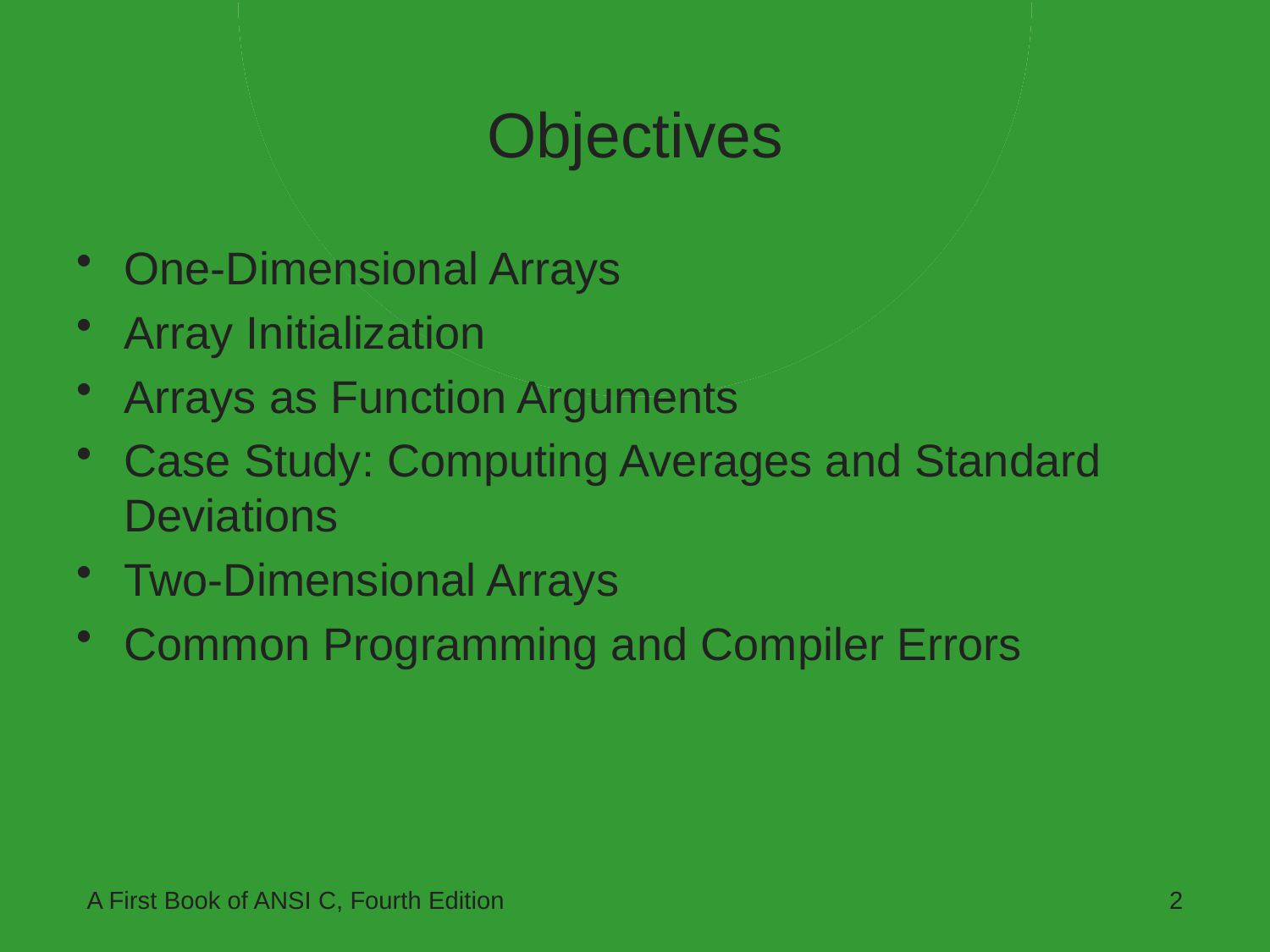

# Objectives
One-Dimensional Arrays
Array Initialization
Arrays as Function Arguments
Case Study: Computing Averages and Standard Deviations
Two-Dimensional Arrays
Common Programming and Compiler Errors

A First Book of ANSI C, Fourth Edition
2